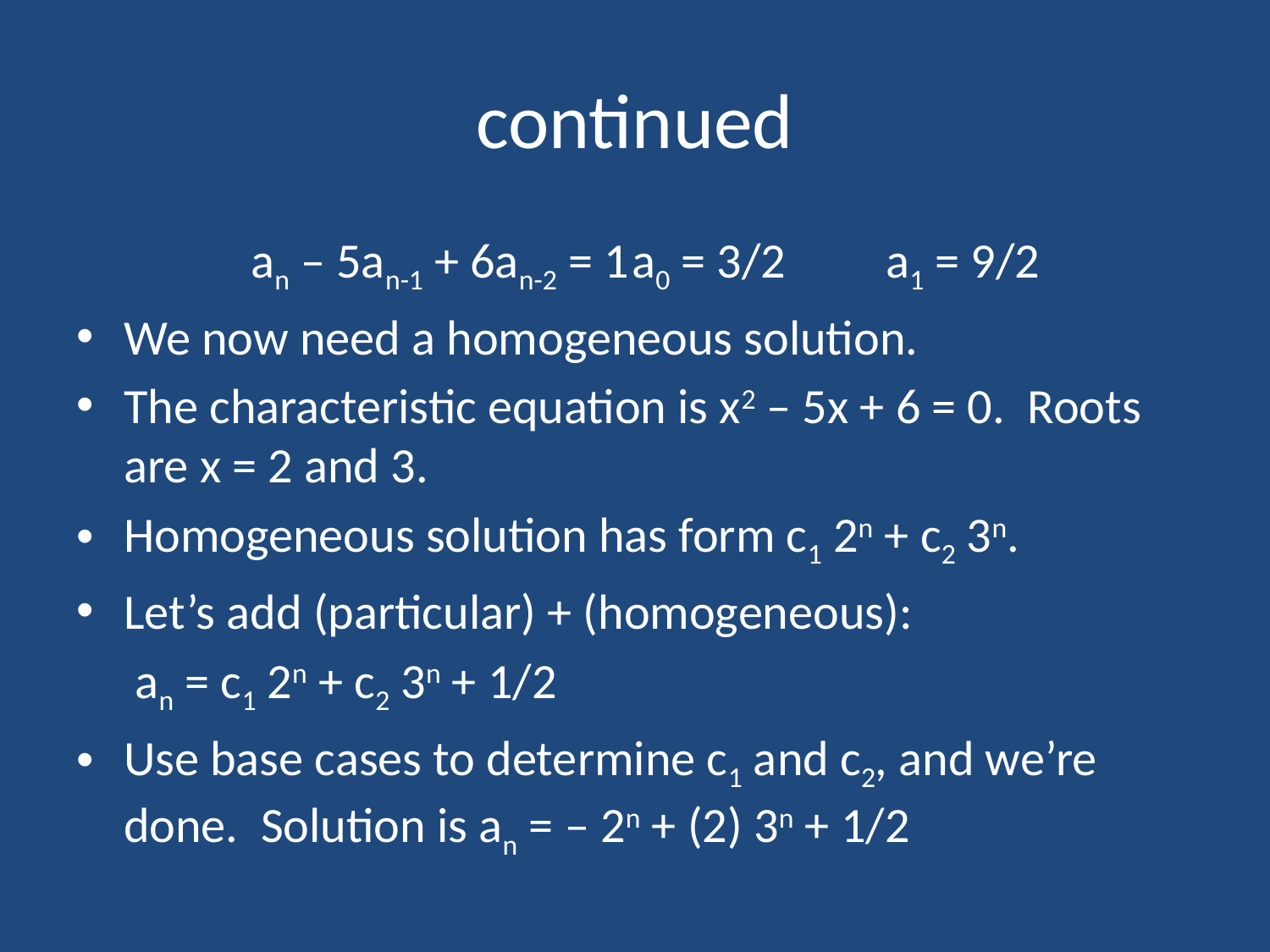

# continued
		an – 5an-1 + 6an-2 = 1	a0 = 3/2	a1 = 9/2
We now need a homogeneous solution.
The characteristic equation is x2 – 5x + 6 = 0.  Roots are x = 2 and 3.
Homogeneous solution has form c1 2n + c2 3n.
Let’s add (particular) + (homogeneous):
	 an = c1 2n + c2 3n + 1/2
Use base cases to determine c1 and c2, and we’re done.  Solution is an = – 2n + (2) 3n + 1/2